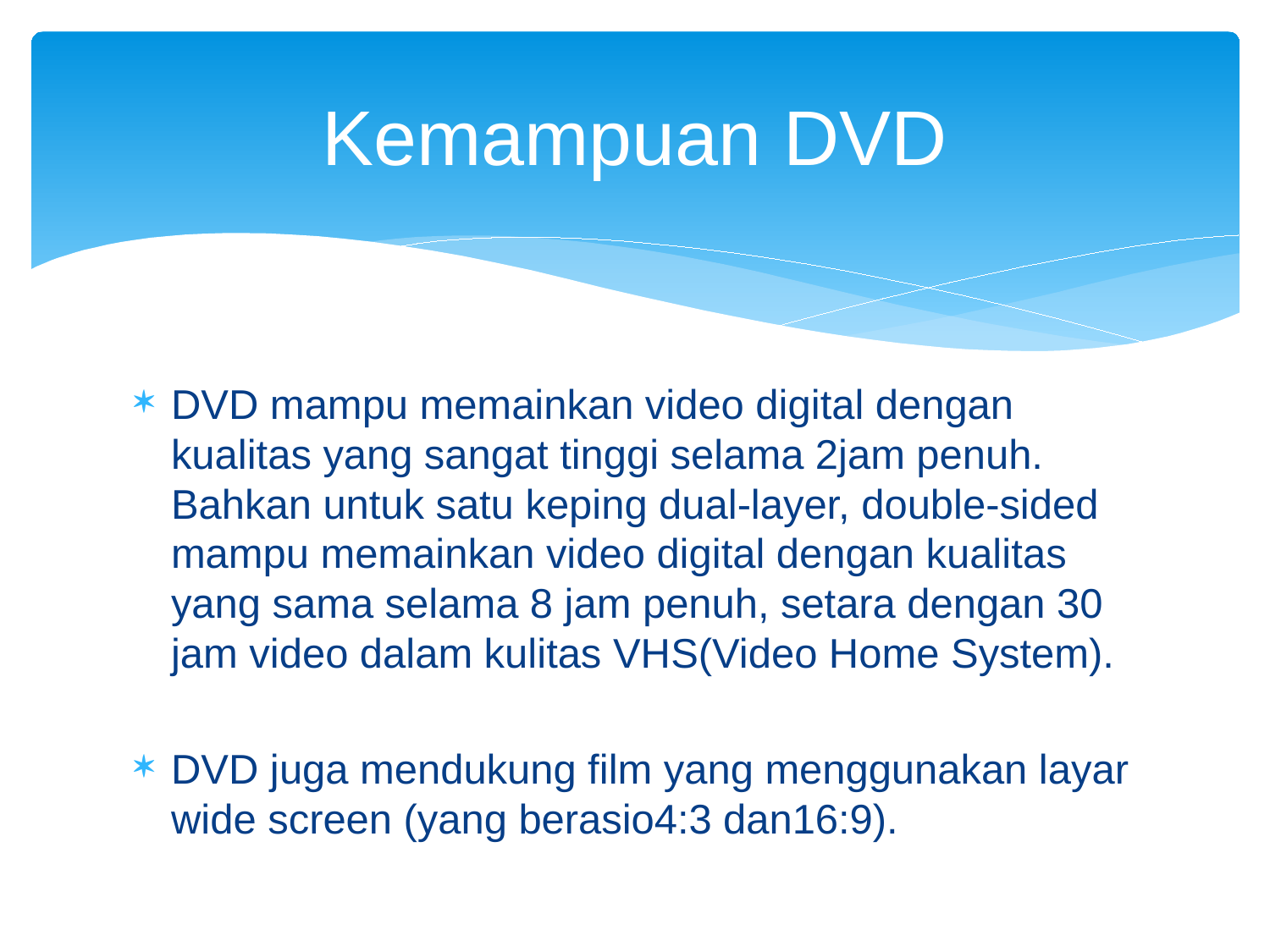

# Kemampuan DVD
DVD mampu memainkan video digital dengan kualitas yang sangat tinggi selama 2jam penuh. Bahkan untuk satu keping dual-layer, double-sided mampu memainkan video digital dengan kualitas yang sama selama 8 jam penuh, setara dengan 30 jam video dalam kulitas VHS(Video Home System).

DVD juga mendukung film yang menggunakan layar wide screen (yang berasio4:3 dan16:9).